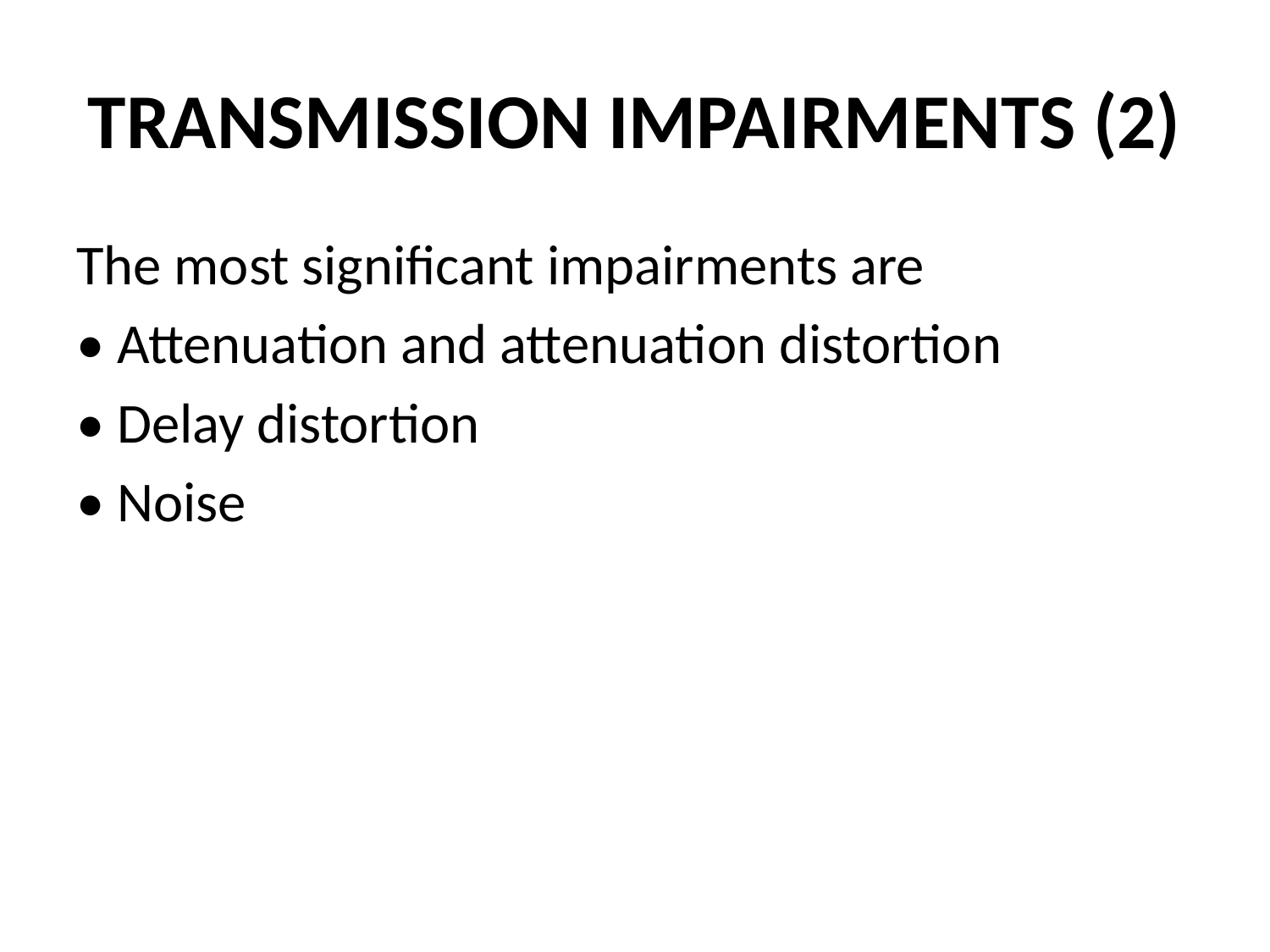

# TRANSMISSION IMPAIRMENTS (2)
The most significant impairments are
• Attenuation and attenuation distortion
• Delay distortion
• Noise